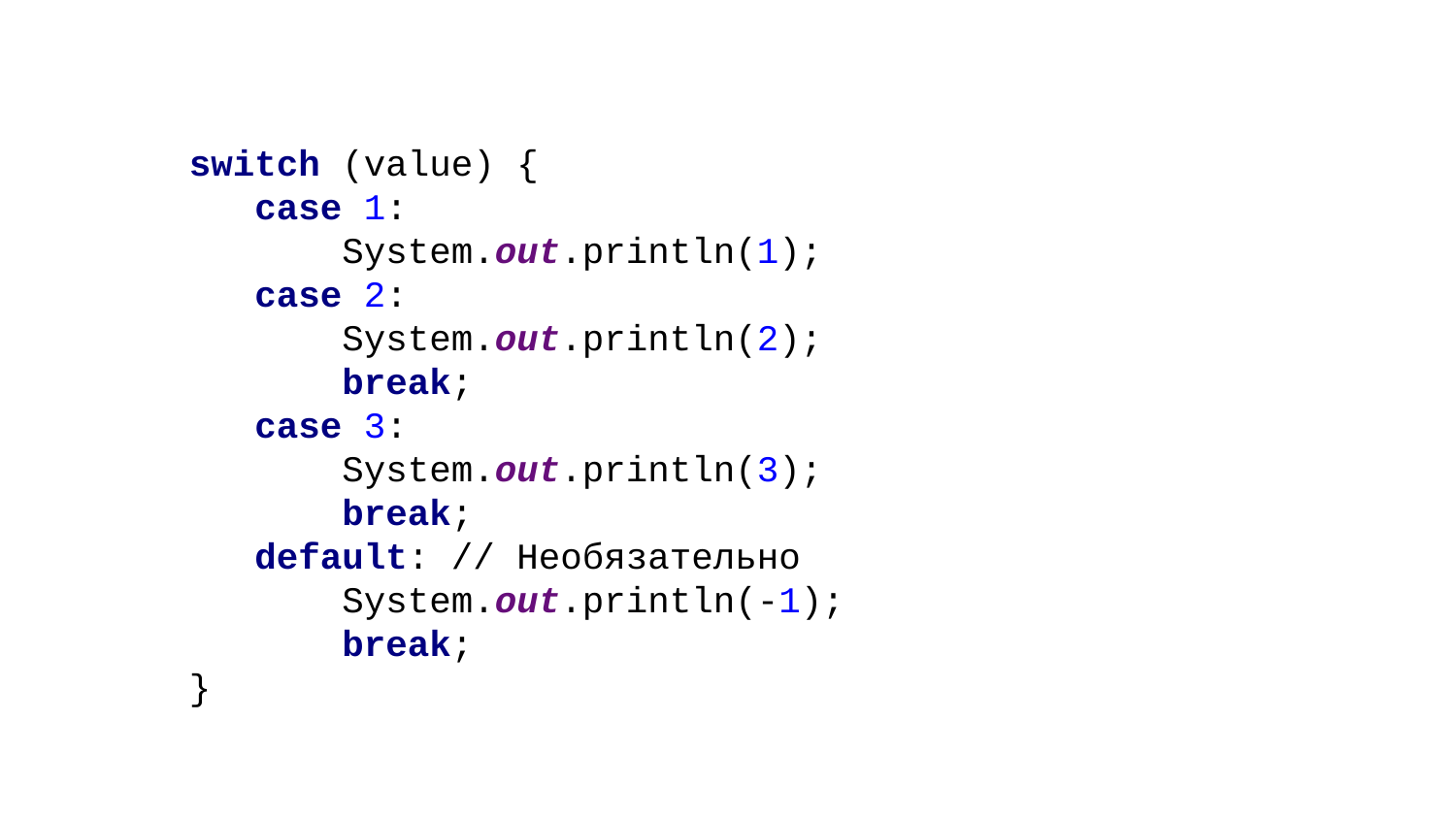

switch (value) {
   case 1:
       System.out.println(1);
   case 2:
       System.out.println(2);
       break;
   case 3:
       System.out.println(3);
       break;
   default: // Необязательно
       System.out.println(-1);
       break;
}